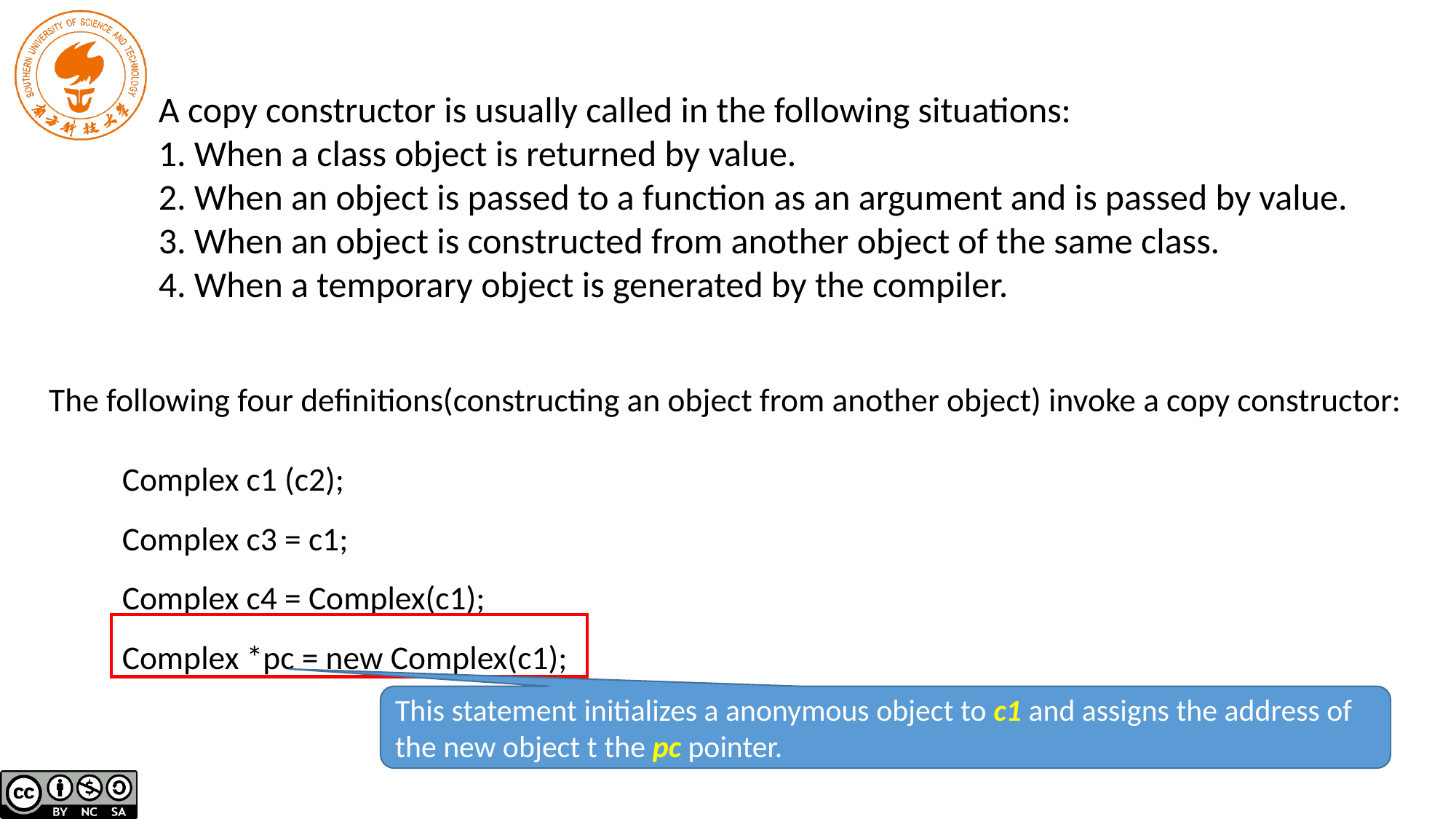

A copy constructor is usually called in the following situations:
1. When a class object is returned by value.
2. When an object is passed to a function as an argument and is passed by value.
3. When an object is constructed from another object of the same class.
4. When a temporary object is generated by the compiler.
The following four definitions(constructing an object from another object) invoke a copy constructor:
Complex c1 (c2);
Complex c3 = c1;
Complex c4 = Complex(c1);
Complex *pc = new Complex(c1);

This statement initializes a anonymous object to c1 and assigns the address of the new object t the pc pointer.